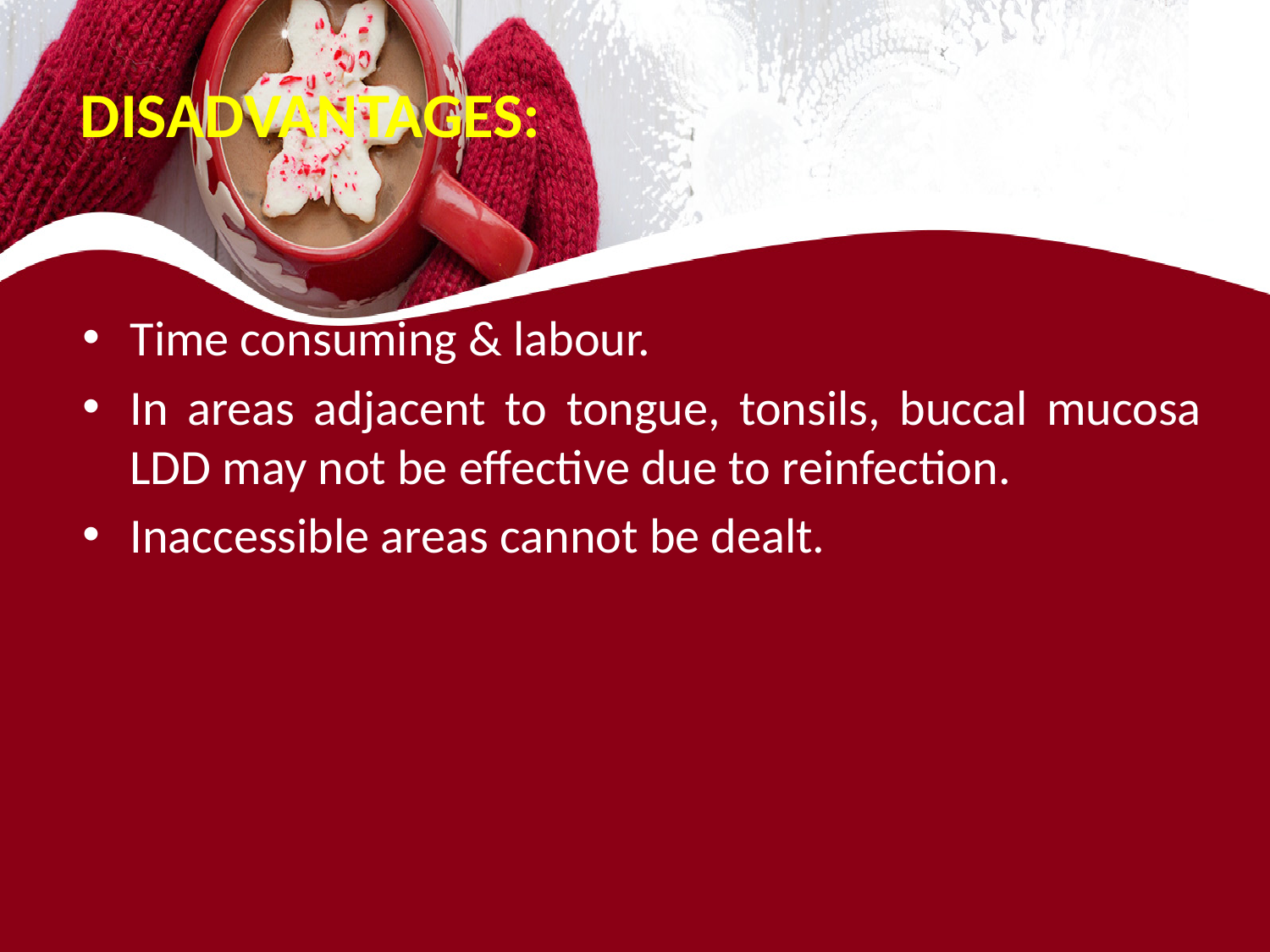

# DISADVANTAGES:
Time consuming & labour.
In areas adjacent to tongue, tonsils, buccal mucosa LDD may not be effective due to reinfection.
Inaccessible areas cannot be dealt.